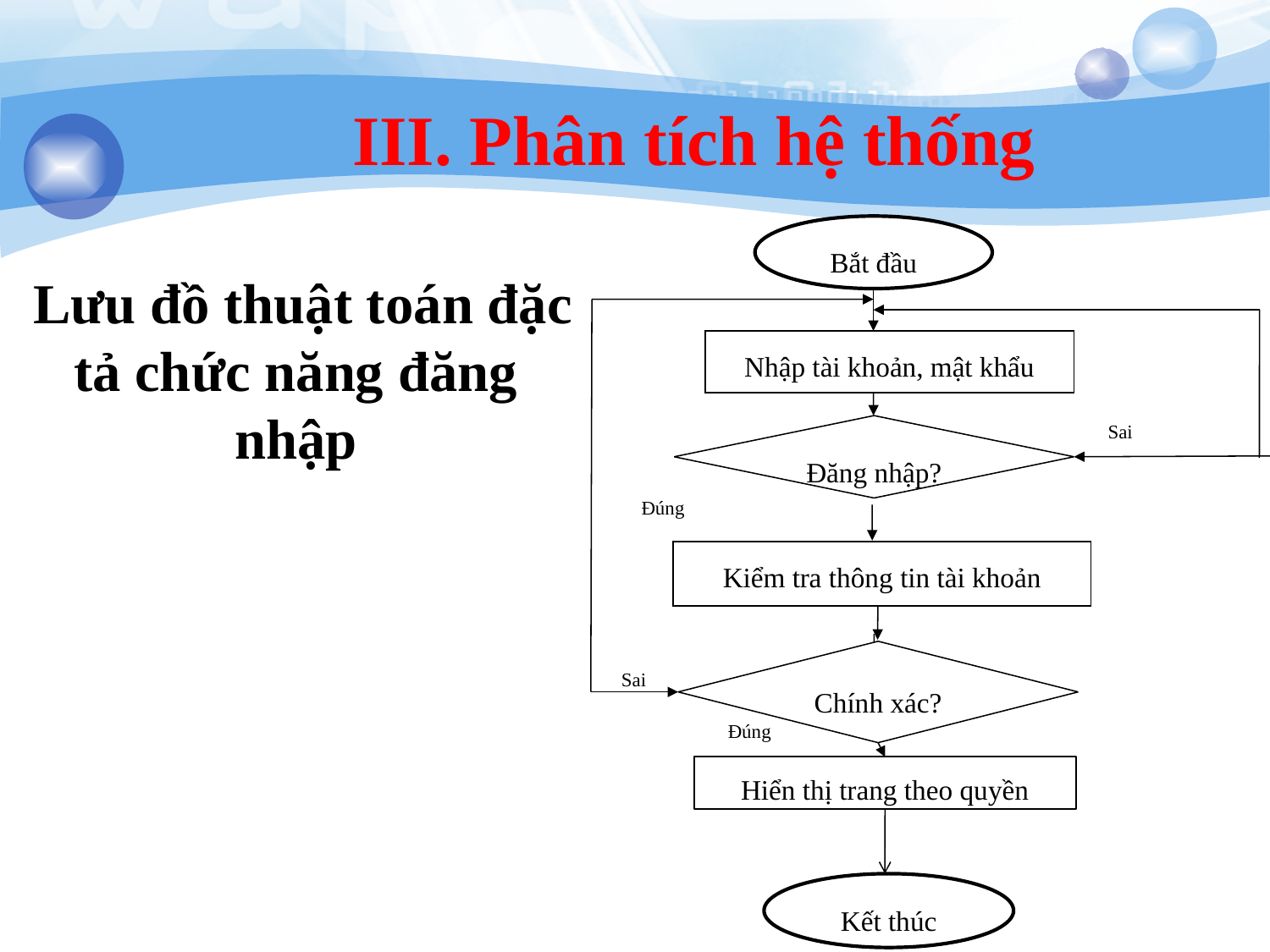

III. Phân tích hệ thống
Bắt đầu
Nhập tài khoản, mật khẩu

Sai
Đăng nhập?
Đúng
Kiểm tra thông tin tài khoản
Chính xác?
Sai
Đúng
Hiển thị trang theo quyền
Kết thúc
 Lưu đồ thuật toán đặc tả chức năng đăng nhập